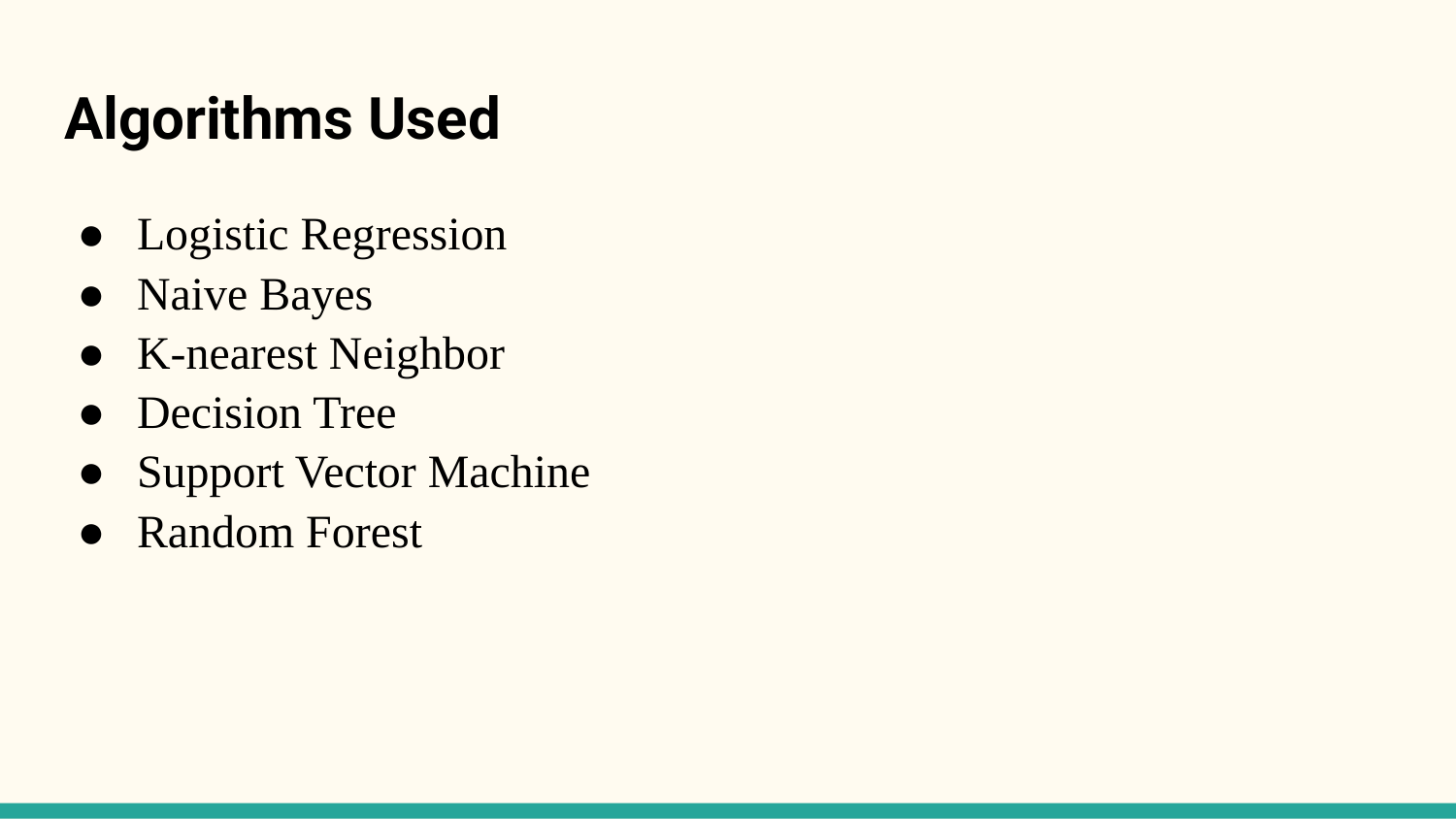

# Algorithms Used
Logistic Regression
Naive Bayes
K-nearest Neighbor
Decision Tree
Support Vector Machine
Random Forest